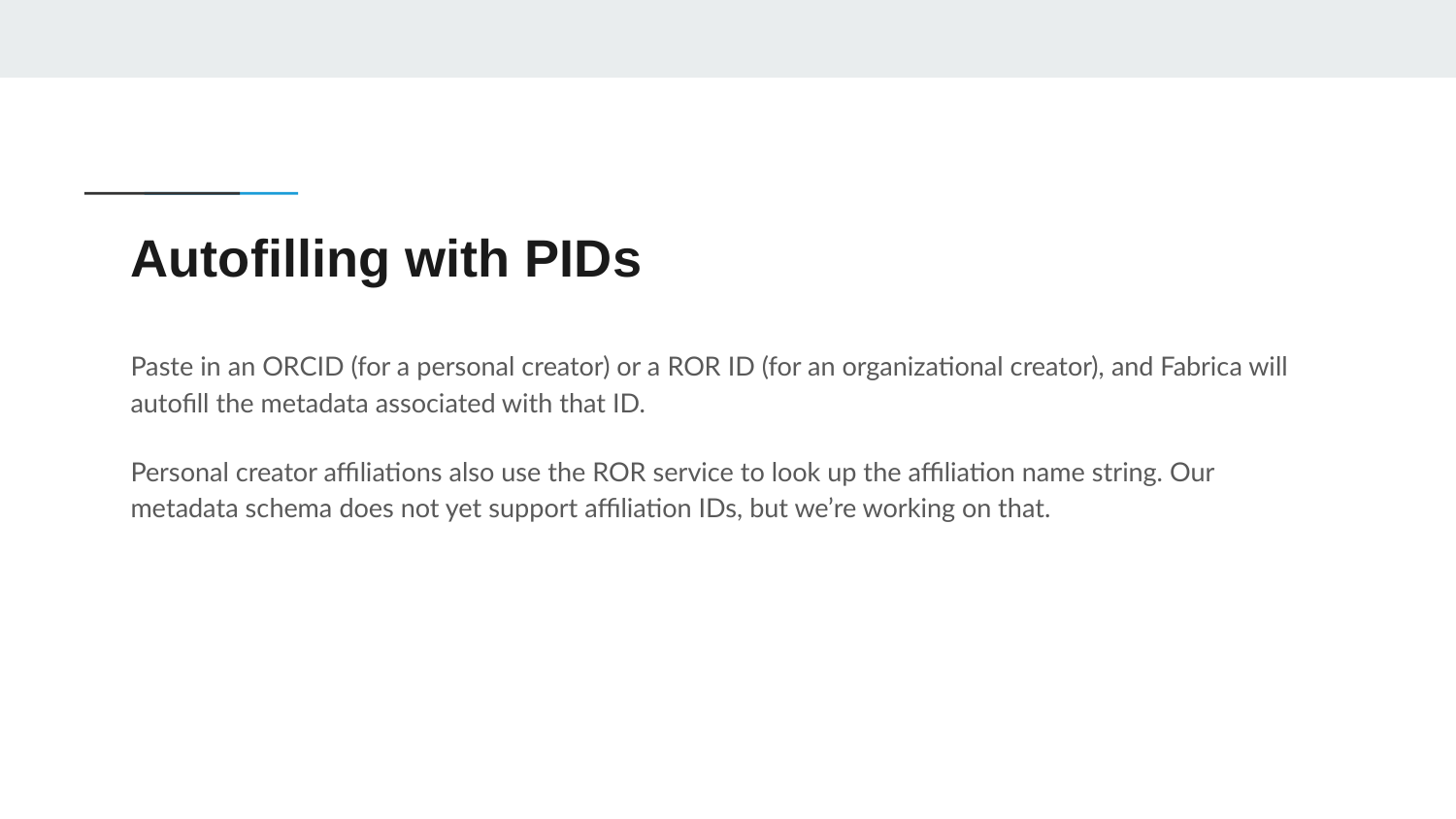

# Autofilling with PIDs
Paste in an ORCID (for a personal creator) or a ROR ID (for an organizational creator), and Fabrica will autofill the metadata associated with that ID.
Personal creator affiliations also use the ROR service to look up the affiliation name string. Our metadata schema does not yet support affiliation IDs, but we’re working on that.